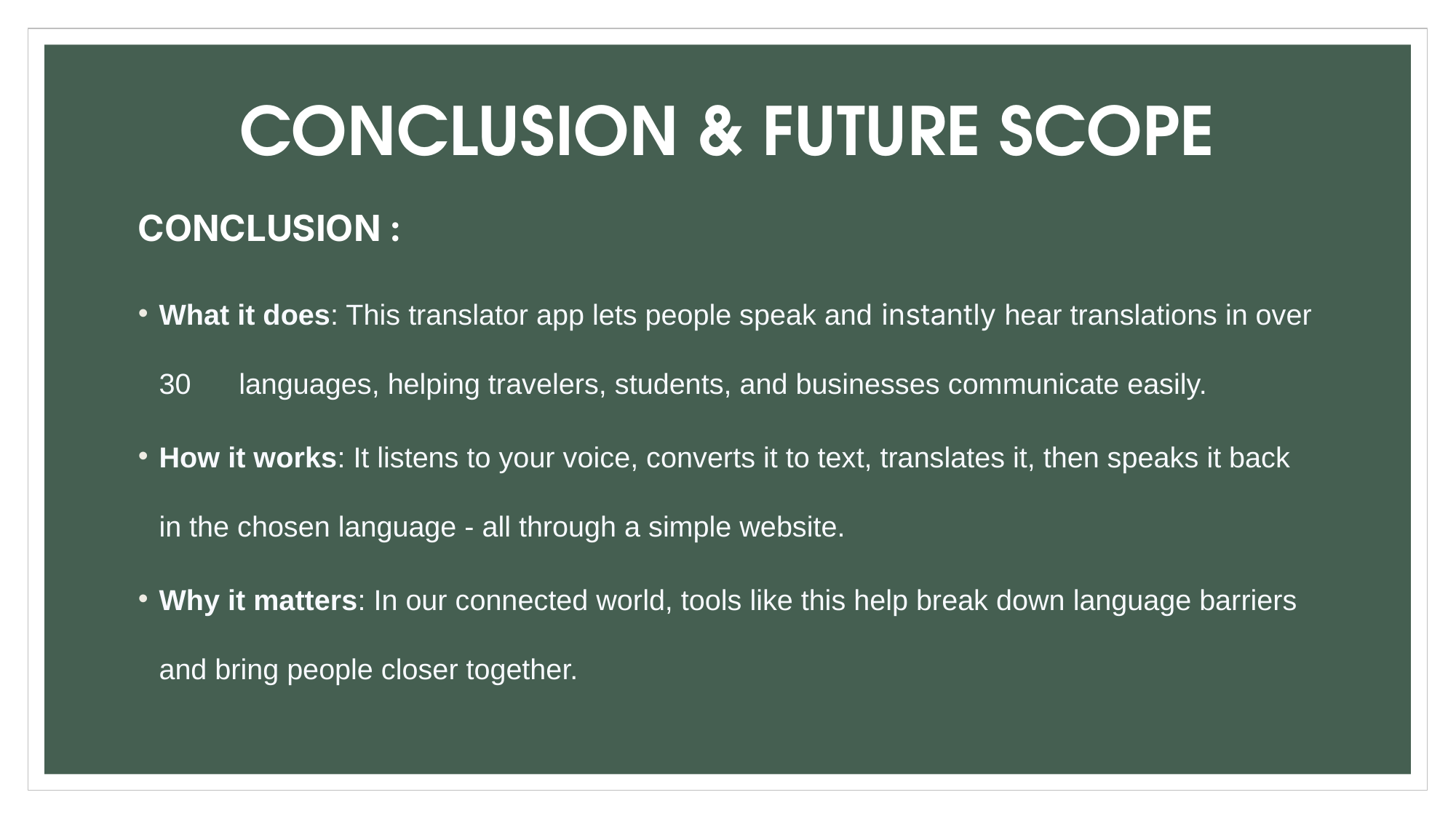

# CONCLUSION & FUTURE SCOPE
CONCLUSION :
What it does: This translator app lets people speak and instantly hear translations in over 30      languages, helping travelers, students, and businesses communicate easily.
How it works: It listens to your voice, converts it to text, translates it, then speaks it back in the chosen language - all through a simple website.
Why it matters: In our connected world, tools like this help break down language barriers and bring people closer together.